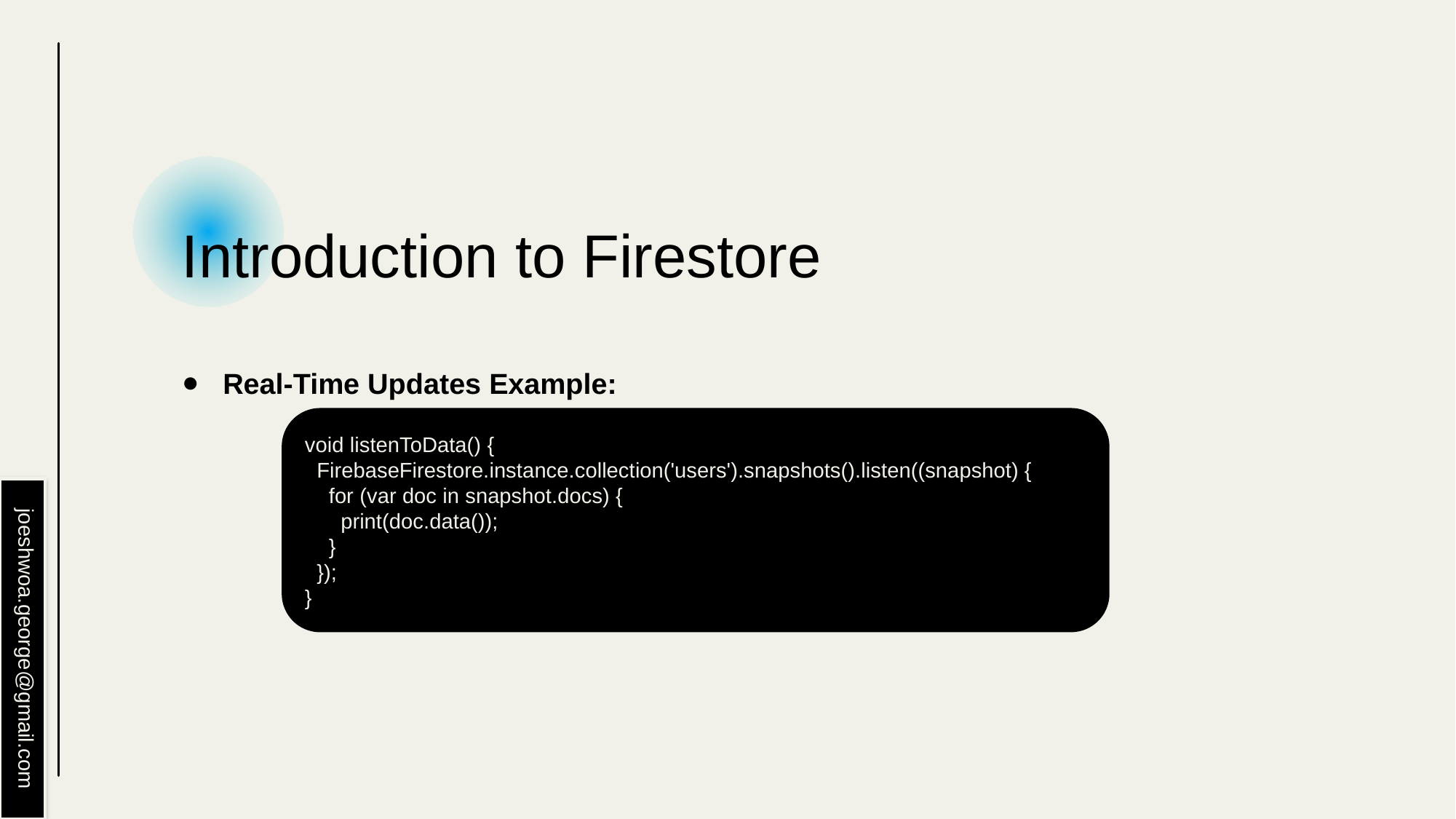

# Introduction to Firestore
Real-Time Updates Example:

void listenToData() {
  FirebaseFirestore.instance.collection('users').snapshots().listen((snapshot) {
    for (var doc in snapshot.docs) {
      print(doc.data());
    }
  });
}
joeshwoa.george@gmail.com